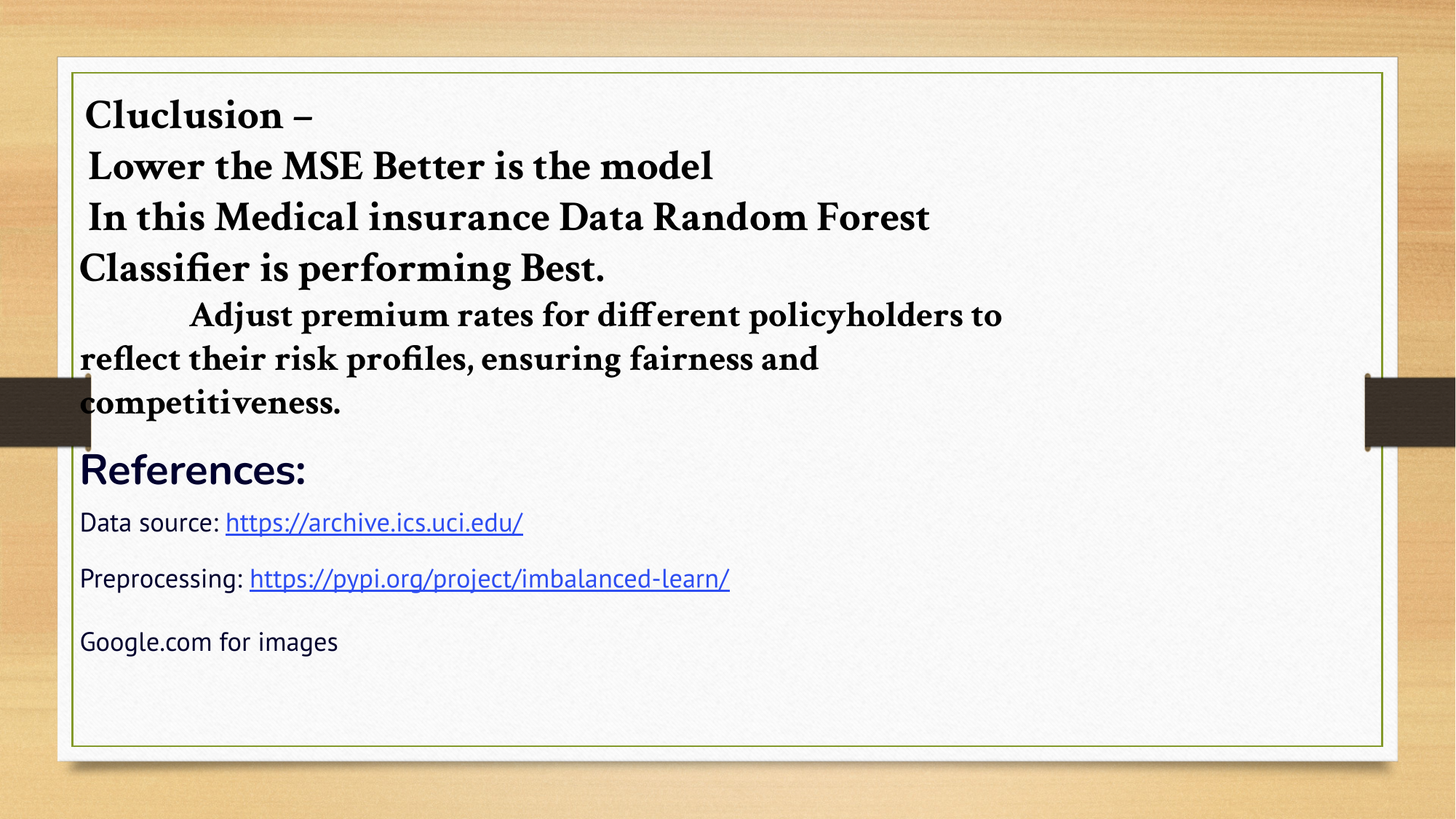

Cluclusion –
 Lower the MSE Better is the model
 In this Medical insurance Data Random Forest Classifier is performing Best.
	Adjust premium rates for different policyholders to reflect their risk profiles, ensuring fairness and competitiveness.

References:
Data source: https://archive.ics.uci.edu/
Preprocessing: https://pypi.org/project/imbalanced-learn/
Google.com for images